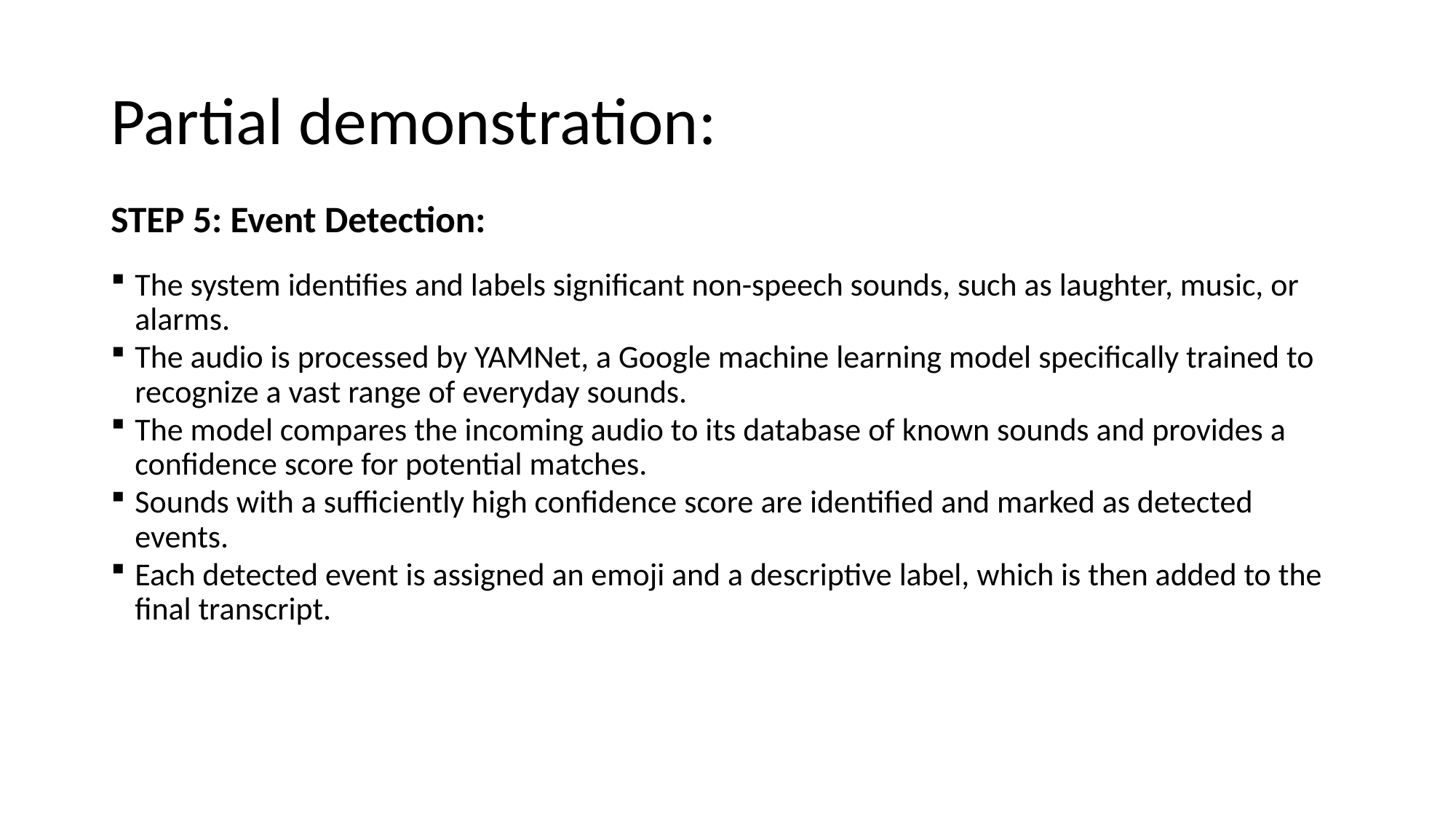

# Partial demonstration:

STEP 5: Event Detection:

The system identifies and labels significant non-speech sounds, such as laughter, music, or alarms.
The audio is processed by YAMNet, a Google machine learning model specifically trained to recognize a vast range of everyday sounds.
The model compares the incoming audio to its database of known sounds and provides a confidence score for potential matches.
Sounds with a sufficiently high confidence score are identified and marked as detected events.
Each detected event is assigned an emoji and a descriptive label, which is then added to the final transcript.